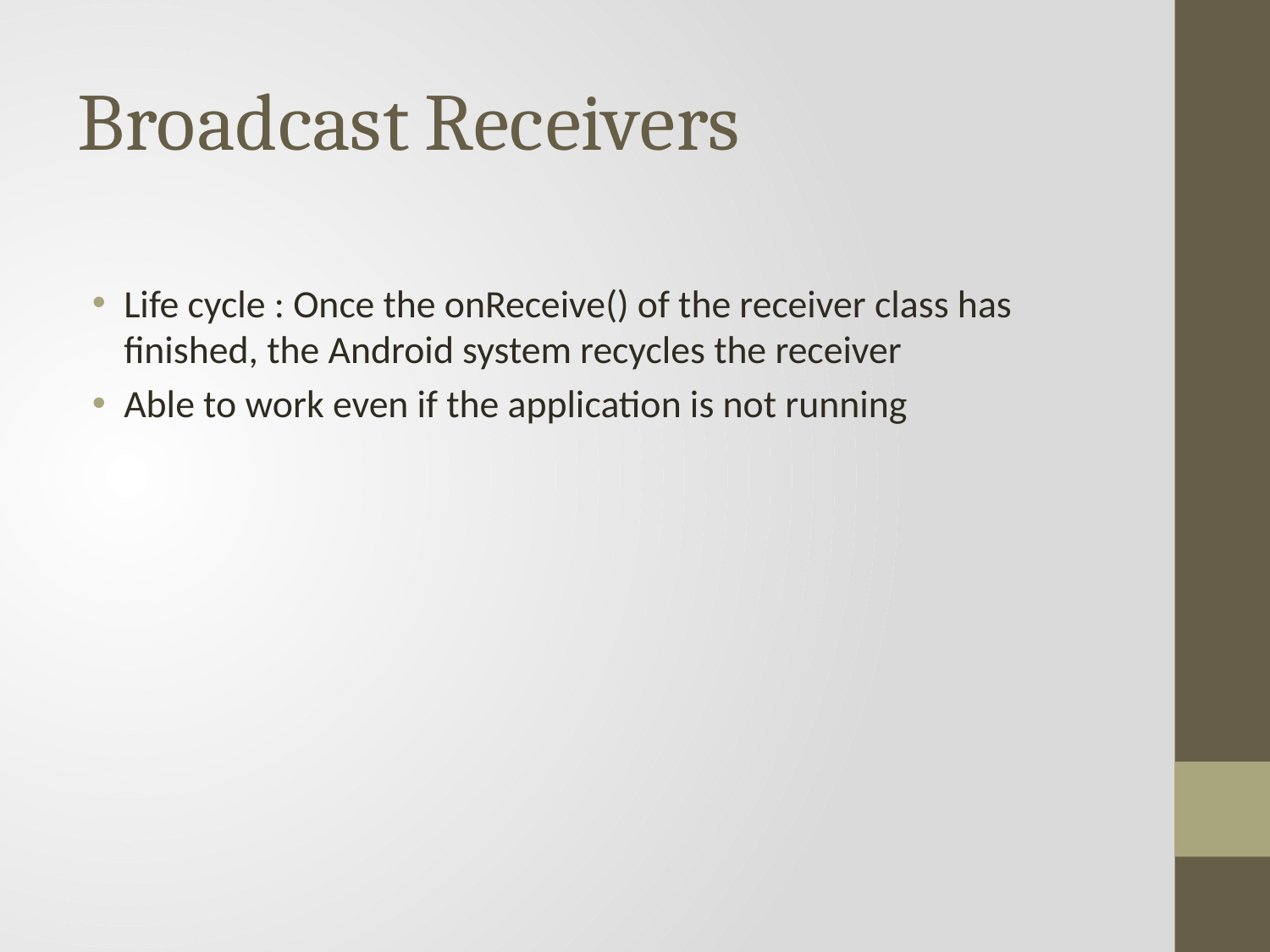

# Broadcast Receivers

Life cycle : Once the onReceive() of the receiver class has finished, the Android system recycles the receiver
Able to work even if the application is not running